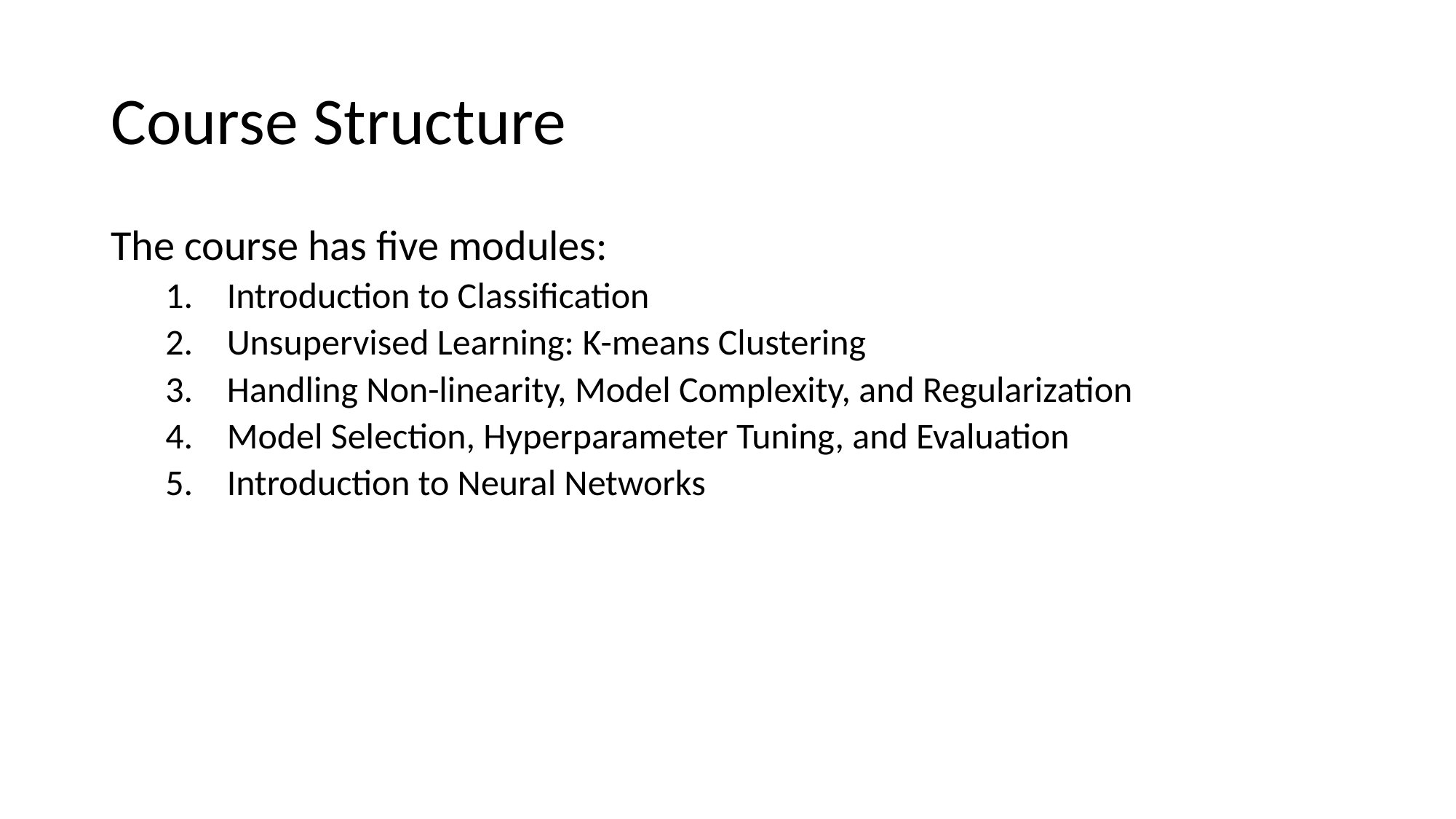

# Course Structure
The course has five modules:
Introduction to Classification
Unsupervised Learning: K-means Clustering
Handling Non-linearity, Model Complexity, and Regularization
Model Selection, Hyperparameter Tuning, and Evaluation
Introduction to Neural Networks